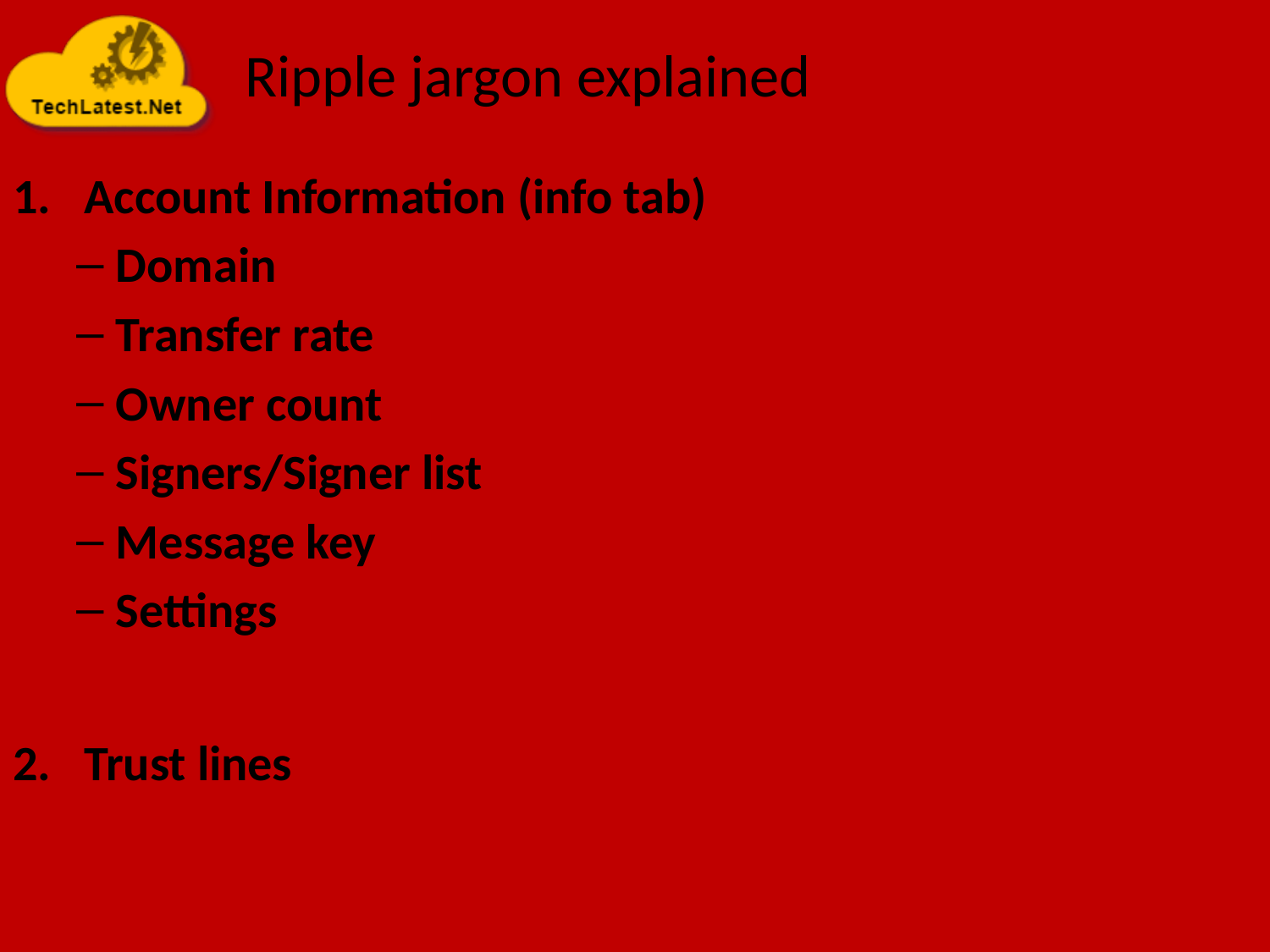

# Ripple jargon explained
Account Information (info tab)
Domain
Transfer rate
Owner count
Signers/Signer list
Message key
Settings

Trust lines